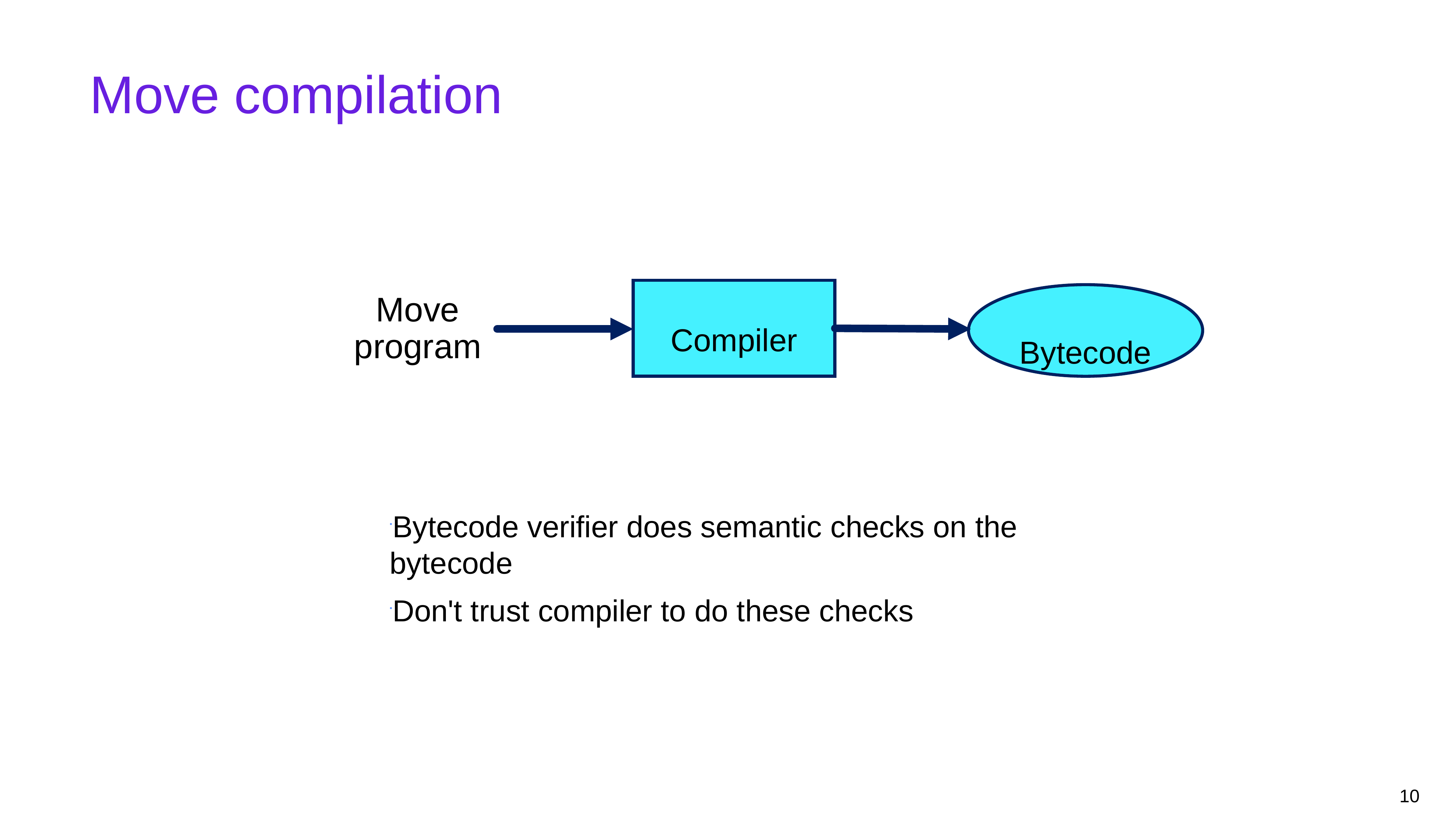

# Move compilation
Compiler
Bytecode
Move
program
Bytecode verifier does semantic checks on the bytecode
Don't trust compiler to do these checks
10